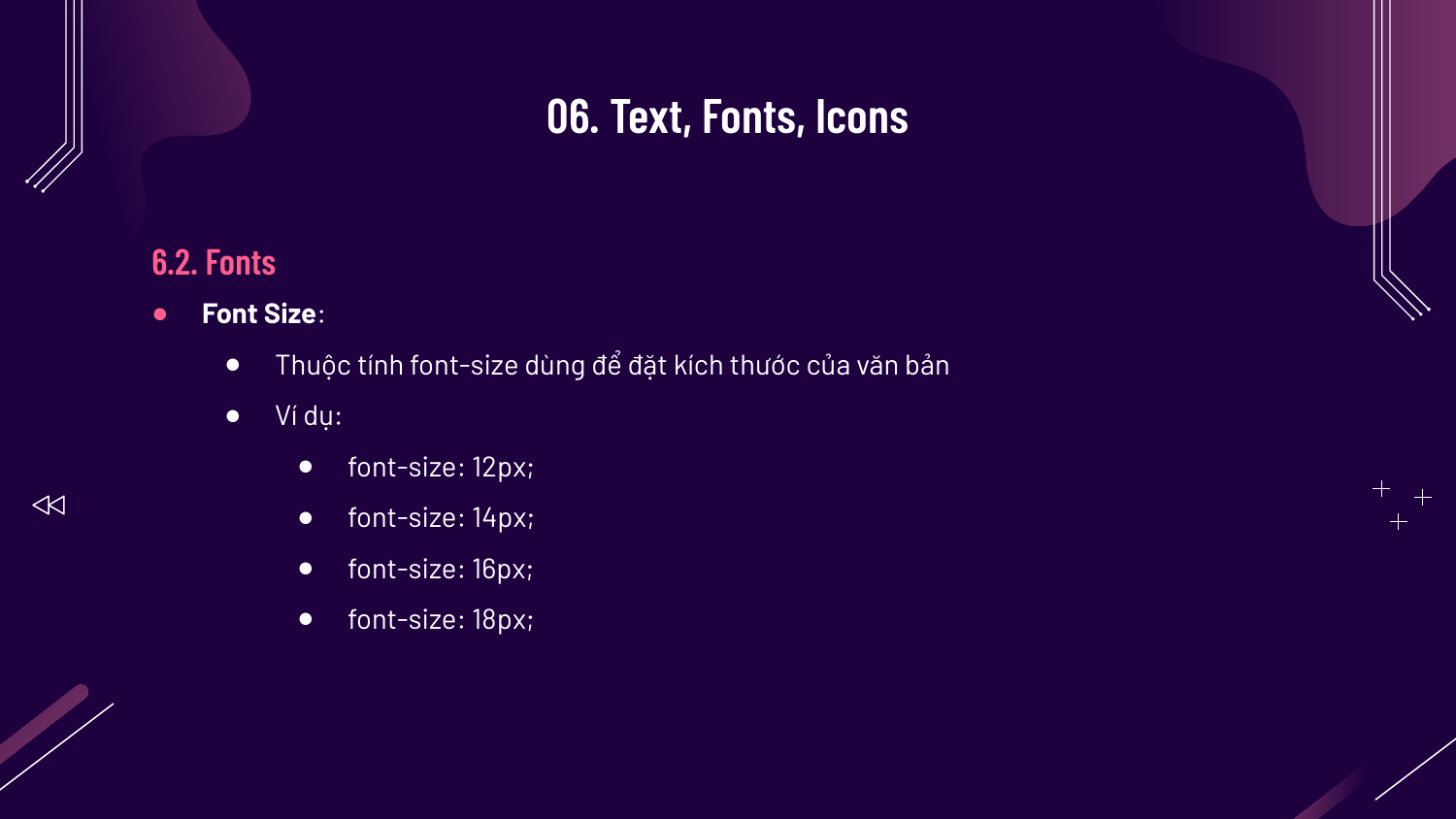

# 06. Text, Fonts, Icons
6.2. Fonts
Font Size:
Thuộc tính font-size dùng để đặt kích thước của văn bản
Ví dụ:
font-size: 12px;
font-size: 14px;
font-size: 16px;
font-size: 18px;